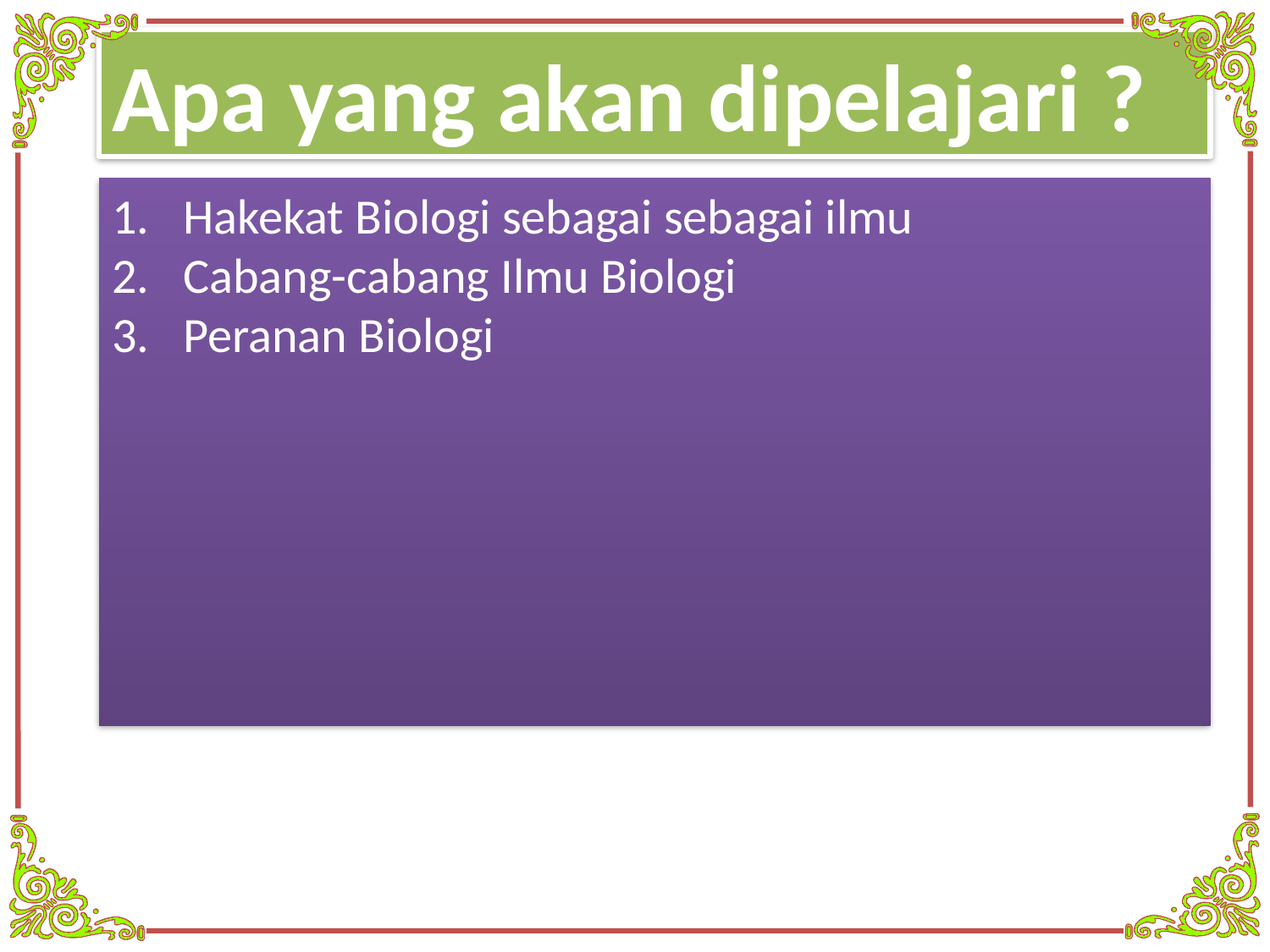

Apa yang akan dipelajari ?
Hakekat Biologi sebagai sebagai ilmu
Cabang-cabang Ilmu Biologi
Peranan Biologi